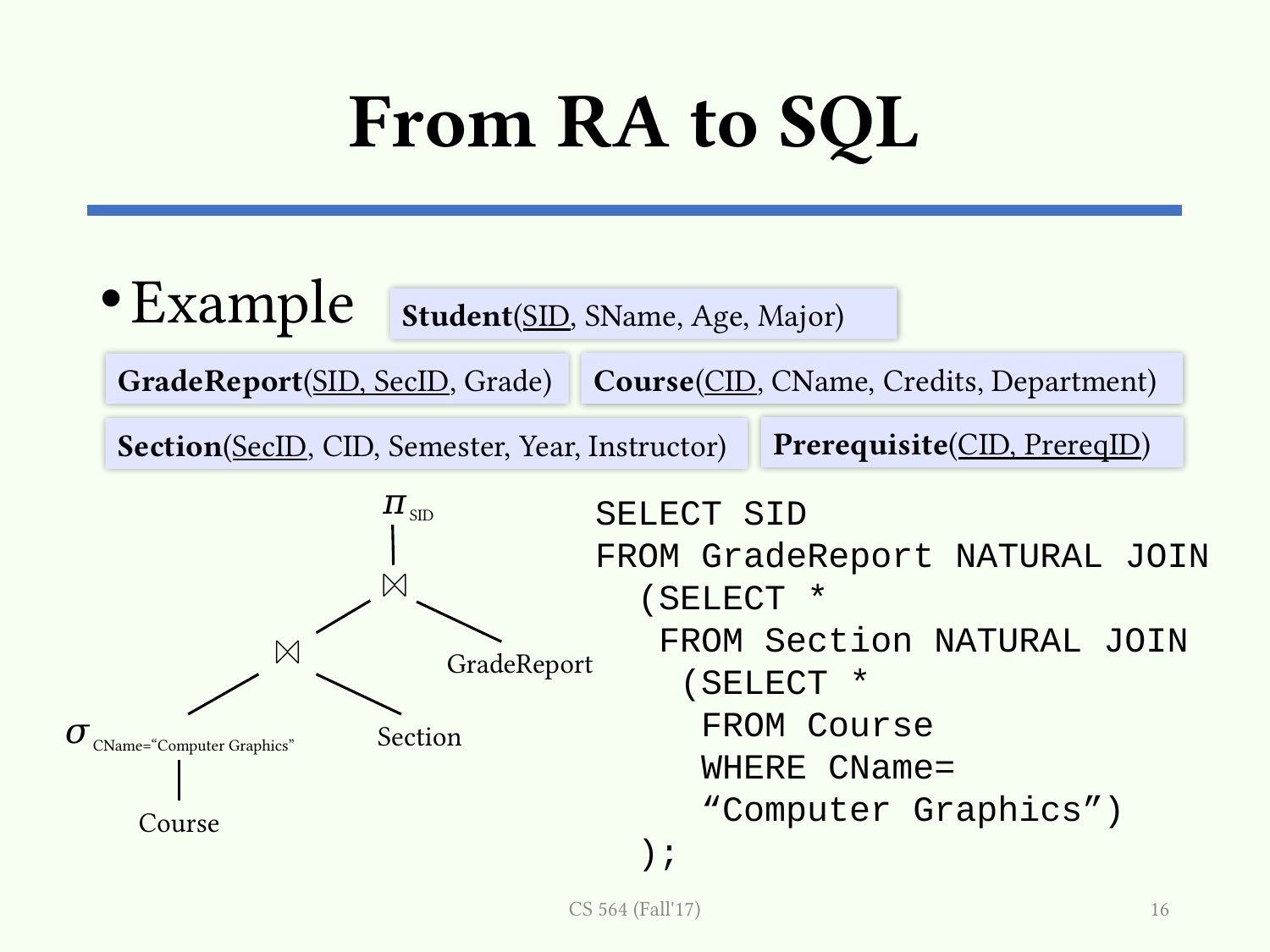

# From RA to SQL
Example
Student(SID, SName, Age, Major)
Course(CID, CName, Credits, Department)
GradeReport(SID, SecID, Grade)
Prerequisite(CID, PrereqID)
Section(SecID, CID, Semester, Year, Instructor)
       𝜋SID
⨝
⨝
GradeReport
Section
𝜎CName=“Computer Graphics”
Course
SELECT SID
FROM GradeReport NATURAL JOIN
  (SELECT *
   FROM Section NATURAL JOIN
    (SELECT *
     FROM Course
     WHERE CName=
     “Computer Graphics”)
  );
CS 564 (Fall'17)
16